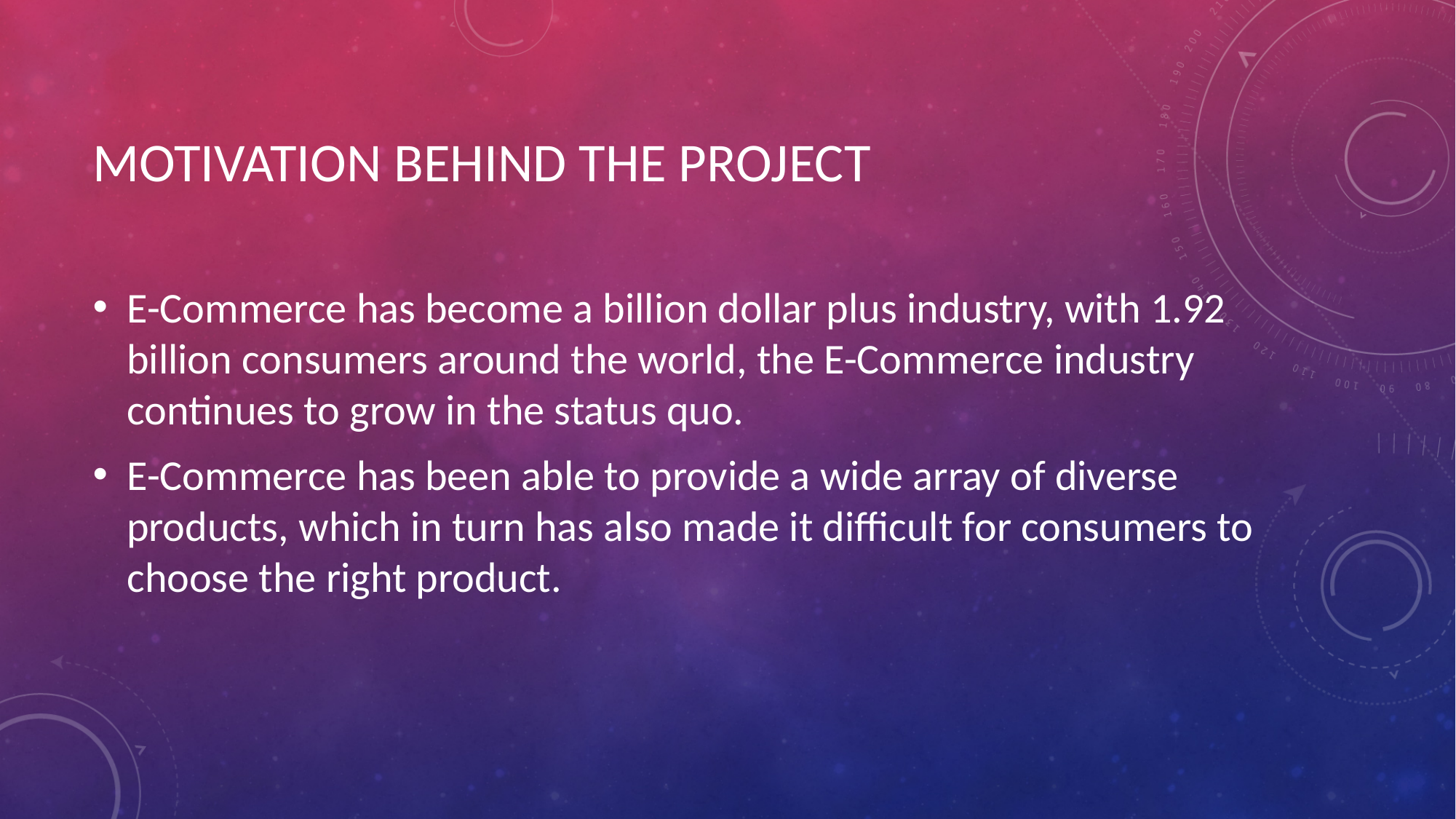

# Motivation behind the project
E-Commerce has become a billion dollar plus industry, with 1.92 billion consumers around the world, the E-Commerce industry continues to grow in the status quo.
E-Commerce has been able to provide a wide array of diverse products, which in turn has also made it difficult for consumers to choose the right product.